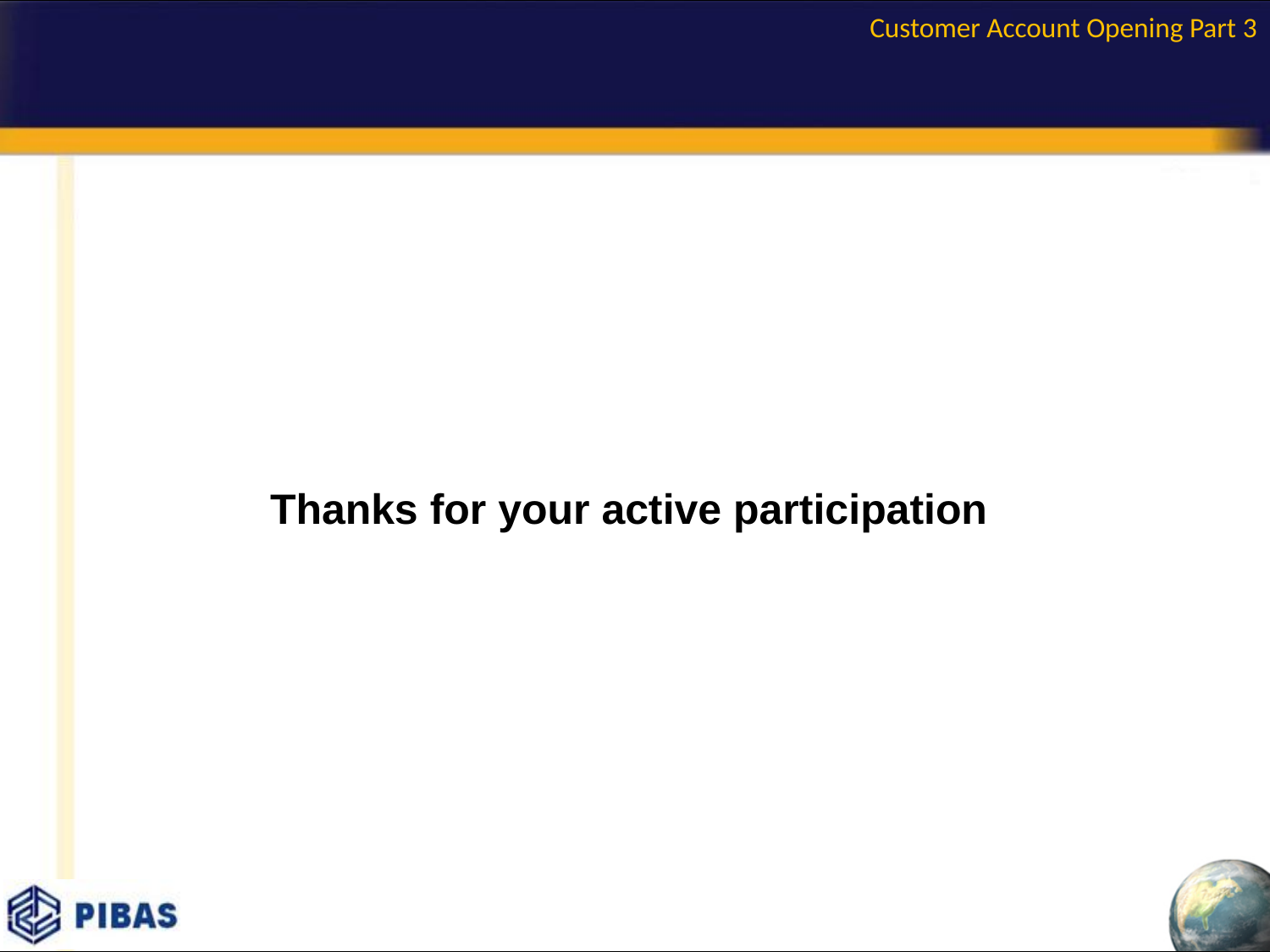

Customer Account Opening Part 3
Thanks for your active participation